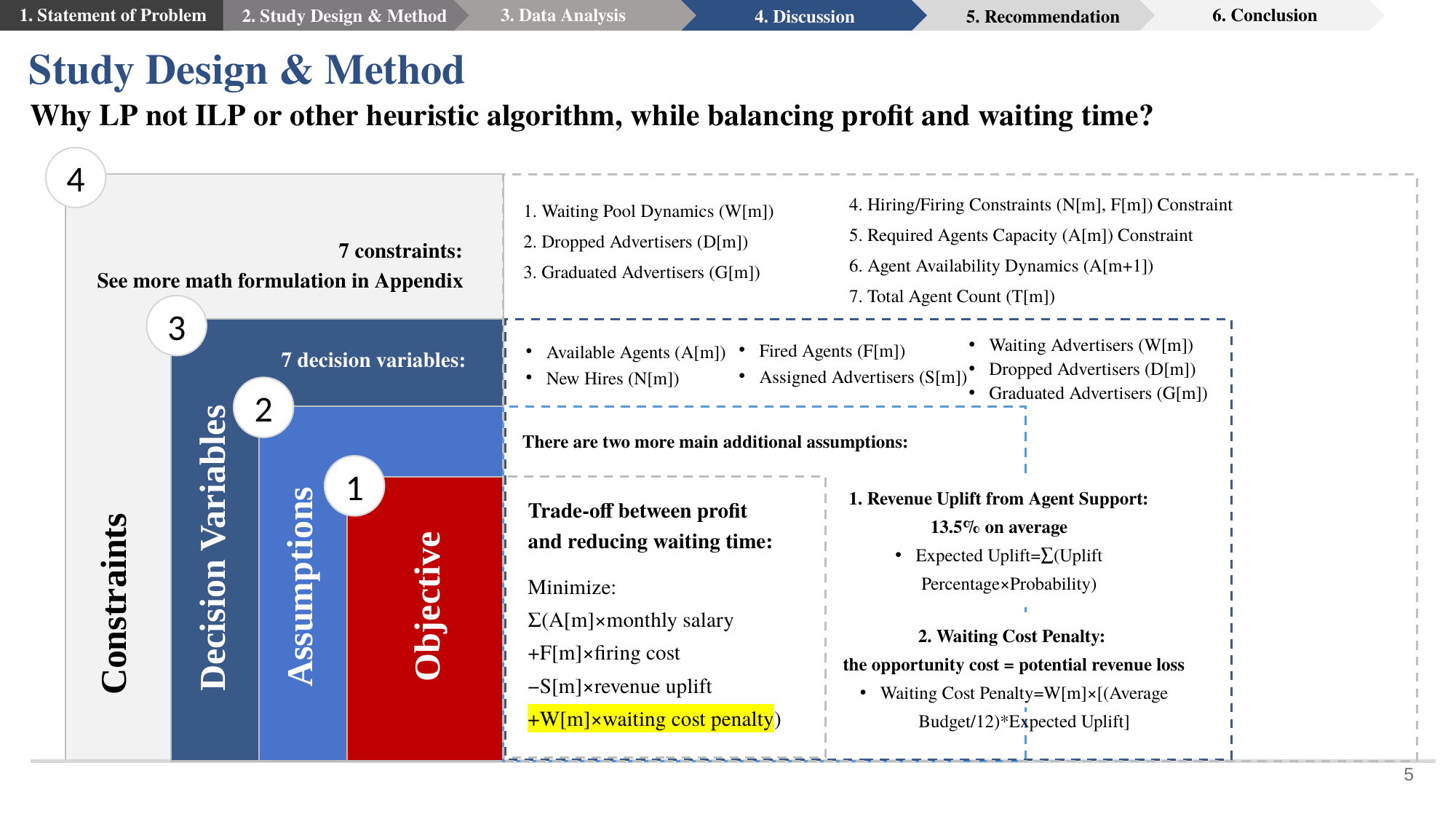

1. Statement of Problem
3. Data Analysis
6. Conclusion
2. Study Design & Method
4. Discussion
5. Recommendation

Study Design & Method
Why LP not ILP or other heuristic algorithm, while balancing profit and waiting time?
4

4. Hiring/Firing Constraints (N[m], F[m]) Constraint
5. Required Agents Capacity (A[m]) Constraint
6. Agent Availability Dynamics (A[m+1])
7. Total Agent Count (T[m])
1. Waiting Pool Dynamics (W[m])
2. Dropped Advertisers (D[m])
3. Graduated Advertisers (G[m])
7 constraints:
See more math formulation in Appendix
3

Waiting Advertisers (W[m])
Dropped Advertisers (D[m])
Graduated Advertisers (G[m])
Fired Agents (F[m])
Assigned Advertisers (S[m])
Available Agents (A[m])
New Hires (N[m])
7 decision variables:
2

There are two more main additional assumptions:
1
1. Revenue Uplift from Agent Support: 13.5% on average
Expected Uplift=∑(Uplift Percentage×Probability)

Trade-off between profit and reducing waiting time:
Decision Variables
Constraints
Objective
Assumptions
Minimize:
Σ(A[m]×monthly salary
+F[m]×firing cost
−S[m]×revenue uplift
+W[m]×waiting cost penalty)
2. Waiting Cost Penalty:
the opportunity cost = potential revenue loss
Waiting Cost Penalty=W[m]×[(Average Budget/12)*Expected Uplift]
5